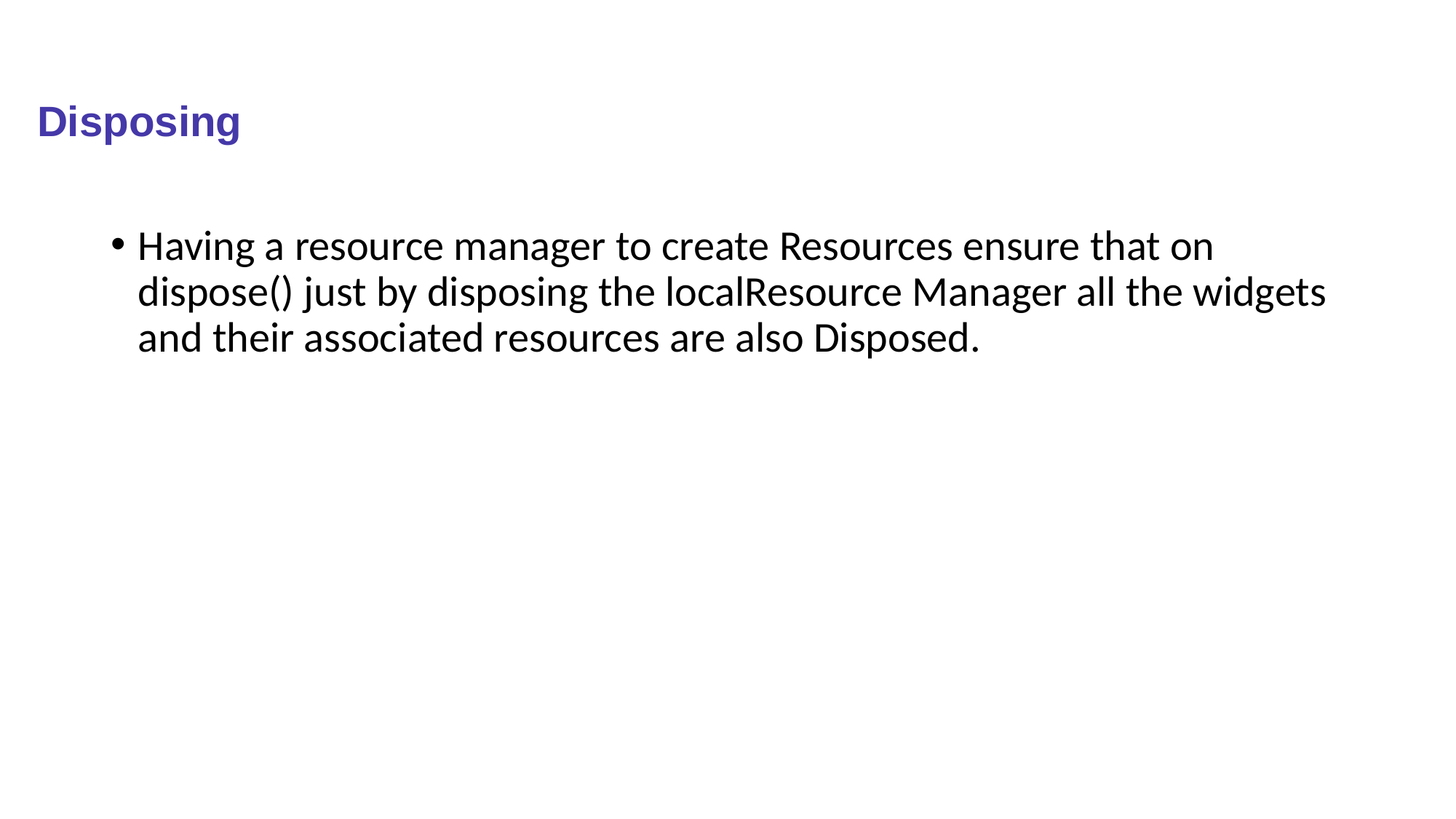

# Disposing
Having a resource manager to create Resources ensure that on dispose() just by disposing the localResource Manager all the widgets and their associated resources are also Disposed.